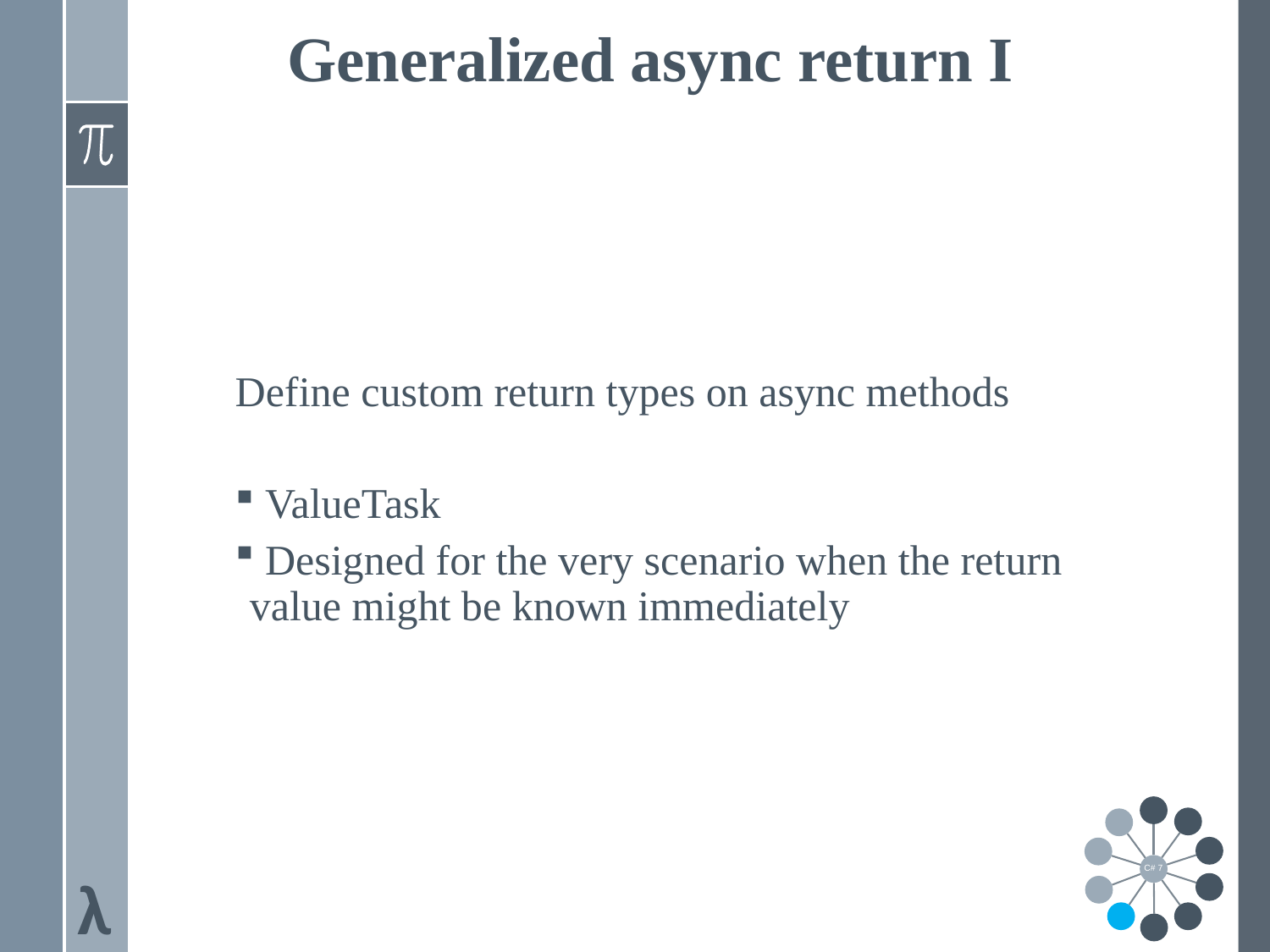

Generalized async return I
Define custom return types on async methods

 ValueTask
 Designed for the very scenario when the return value might be known immediately

C# 7

λ